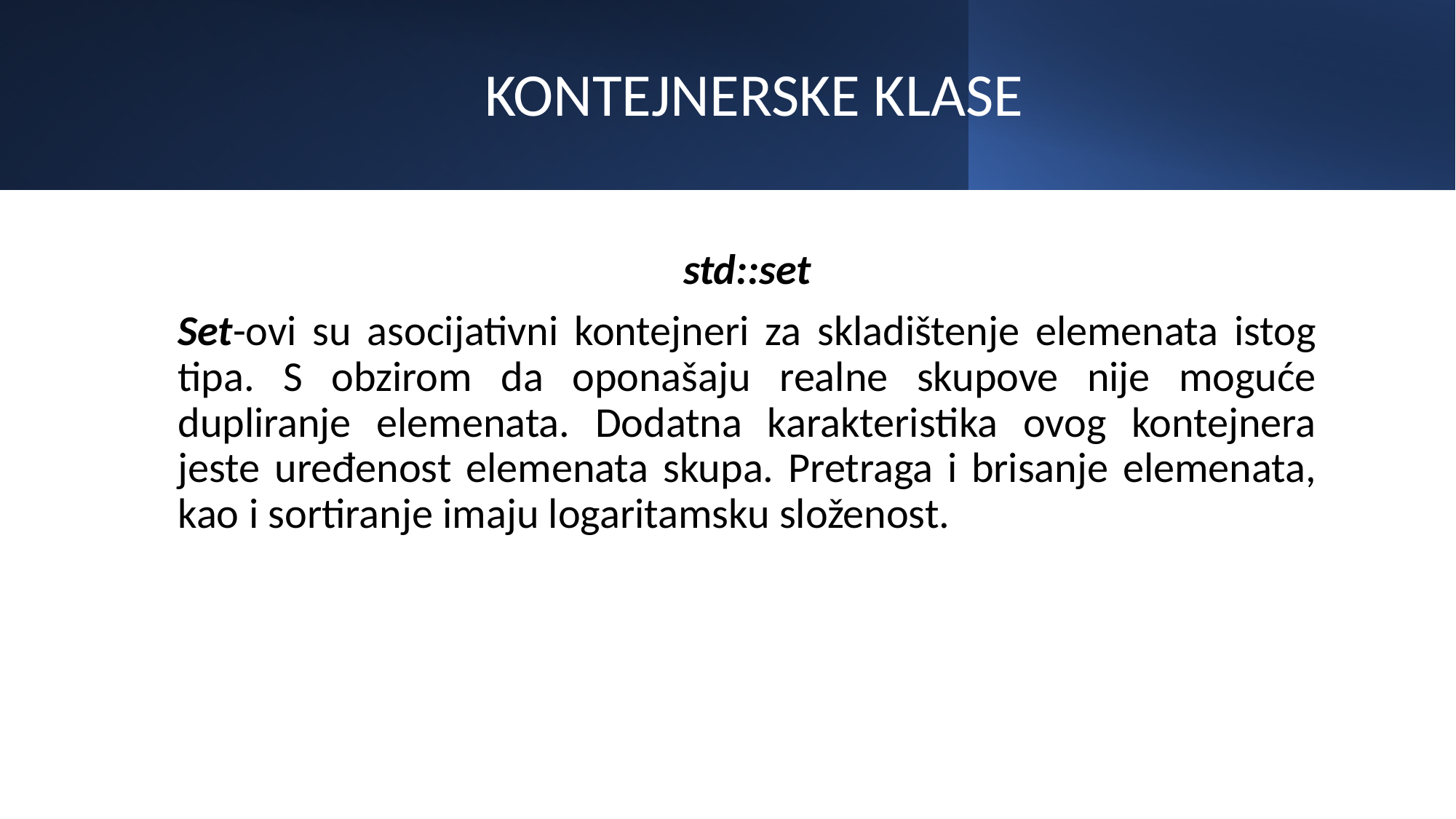

# KONTEJNERSKE KLASE
std::set
Set-ovi su asocijativni kontejneri za skladištenje elemenata istog tipa. S obzirom da oponašaju realne skupove nije moguće dupliranje elemenata. Dodatna karakteristika ovog kontejnera jeste uređenost elemenata skupa. Pretraga i brisanje elemenata, kao i sortiranje imaju logaritamsku složenost.